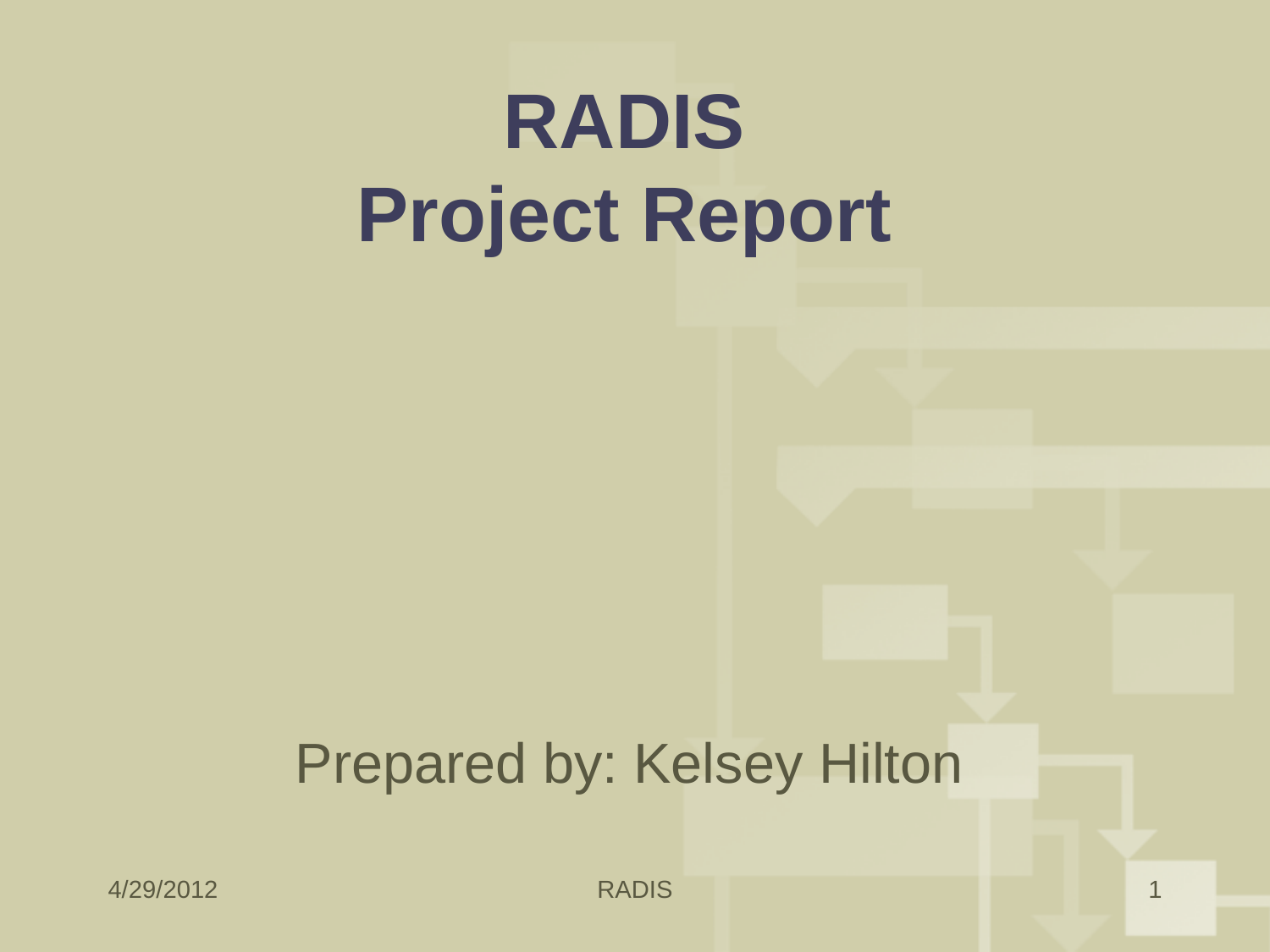

# RADIS Project Report
Prepared by: Kelsey Hilton
4/29/2012
RADIS

1